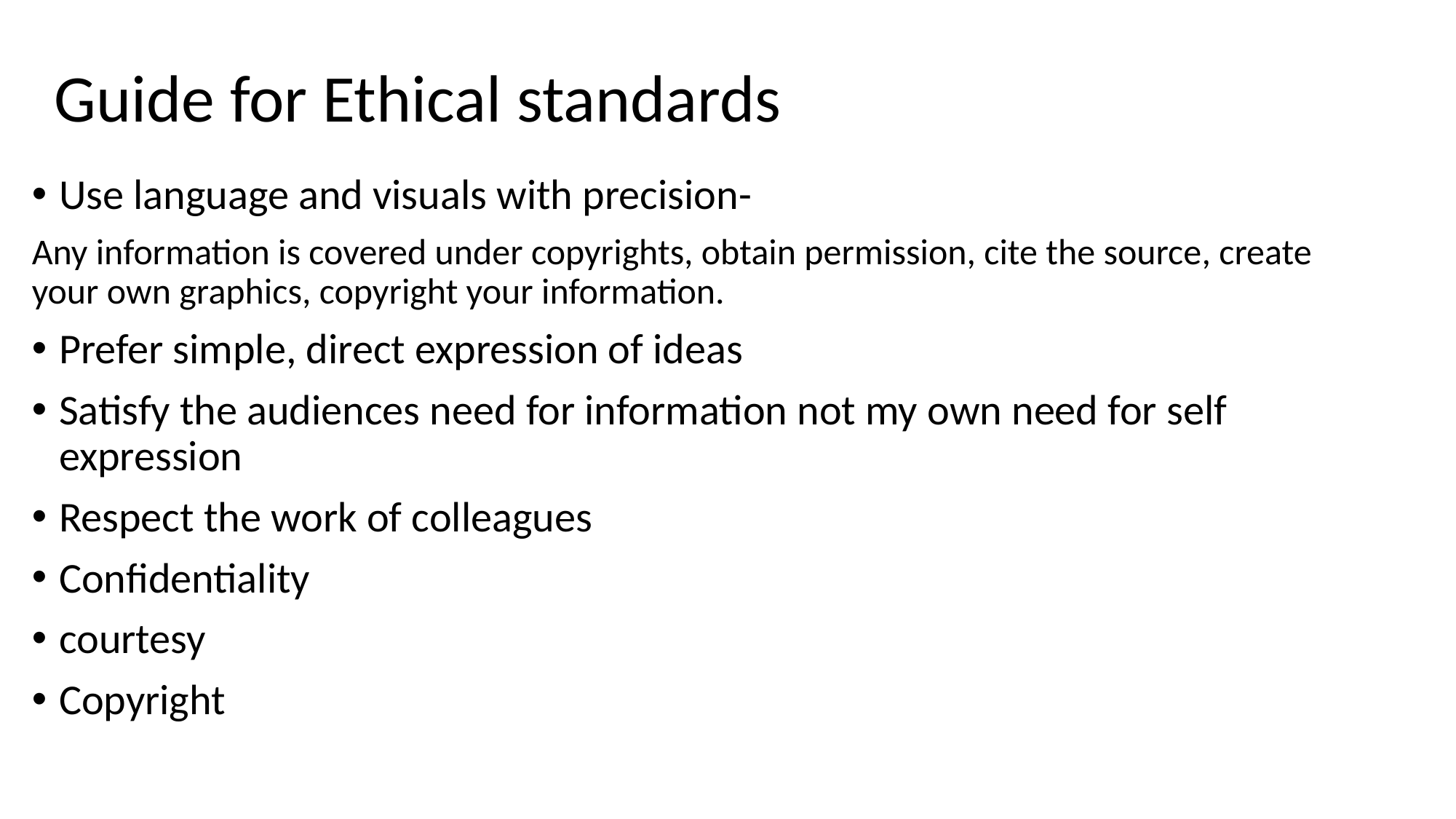

# Guide for Ethical standards
Use language and visuals with precision-
Any information is covered under copyrights, obtain permission, cite the source, create your own graphics, copyright your information.
Prefer simple, direct expression of ideas
Satisfy the audiences need for information not my own need for self expression
Respect the work of colleagues
Confidentiality
courtesy
Copyright